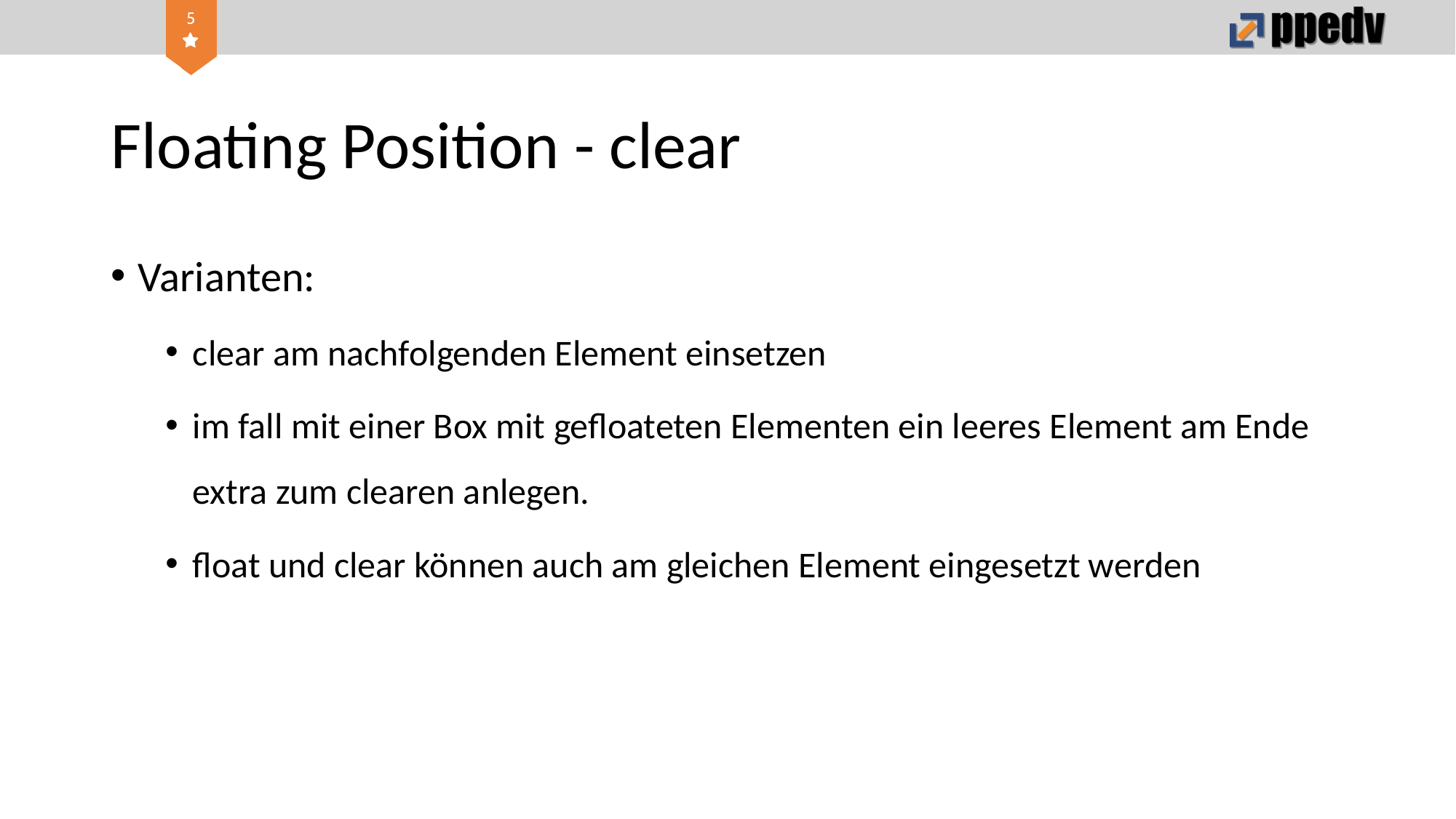

# Floating Position - clear
Varianten:
clear am nachfolgenden Element einsetzen
im fall mit einer Box mit gefloateten Elementen ein leeres Element am Ende extra zum clearen anlegen.
float und clear können auch am gleichen Element eingesetzt werden